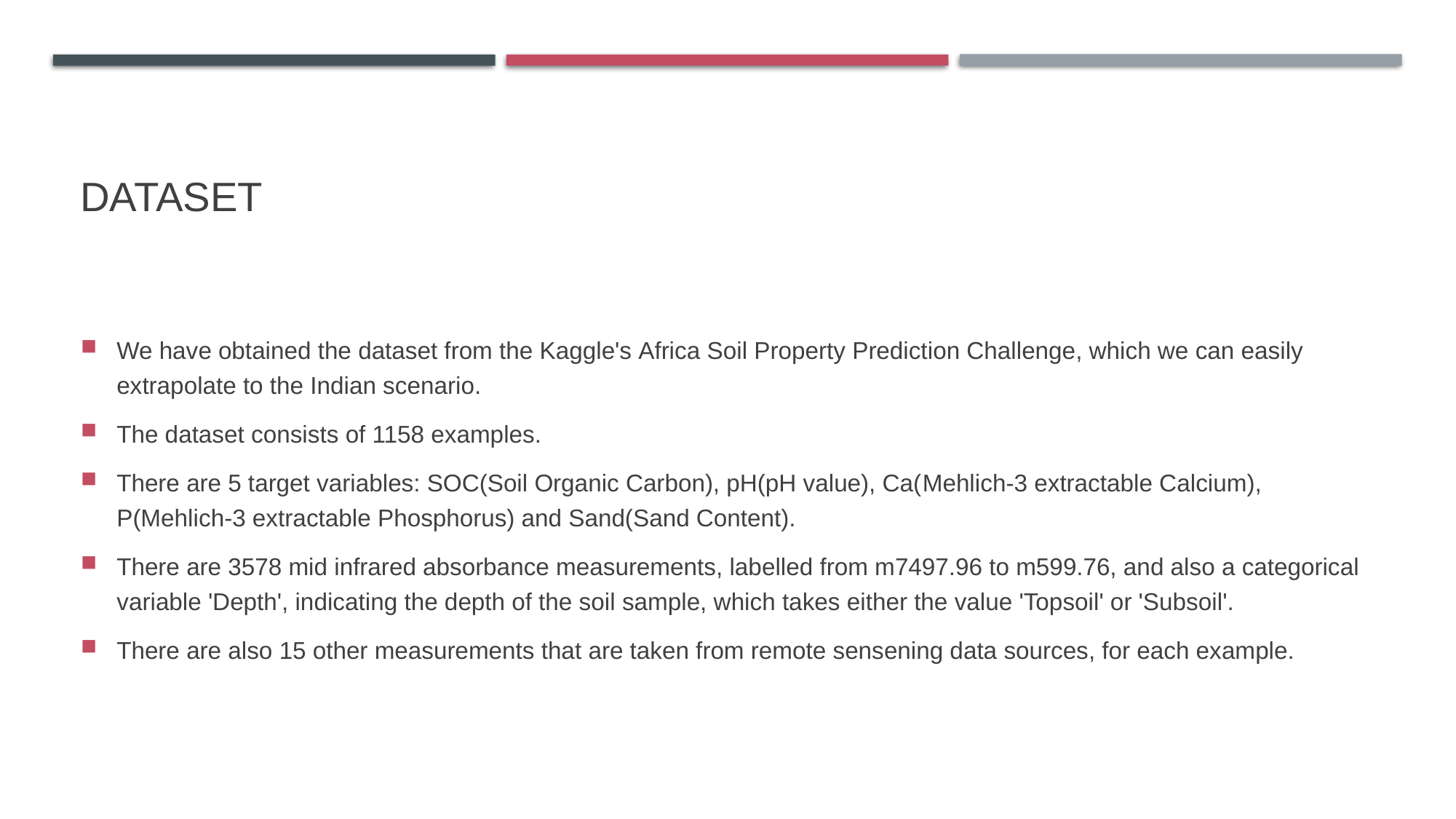

# Dataset
We have obtained the dataset from the Kaggle's Africa Soil Property Prediction Challenge, which we can easily extrapolate to the Indian scenario.
The dataset consists of 1158 examples.
There are 5 target variables: SOC(Soil Organic Carbon), pH(pH value), Ca(Mehlich-3 extractable Calcium), P(Mehlich-3 extractable Phosphorus) and Sand(Sand Content).
There are 3578 mid infrared absorbance measurements, labelled from m7497.96 to m599.76, and also a categorical variable 'Depth', indicating the depth of the soil sample, which takes either the value 'Topsoil' or 'Subsoil'.
There are also 15 other measurements that are taken from remote sensening data sources, for each example.